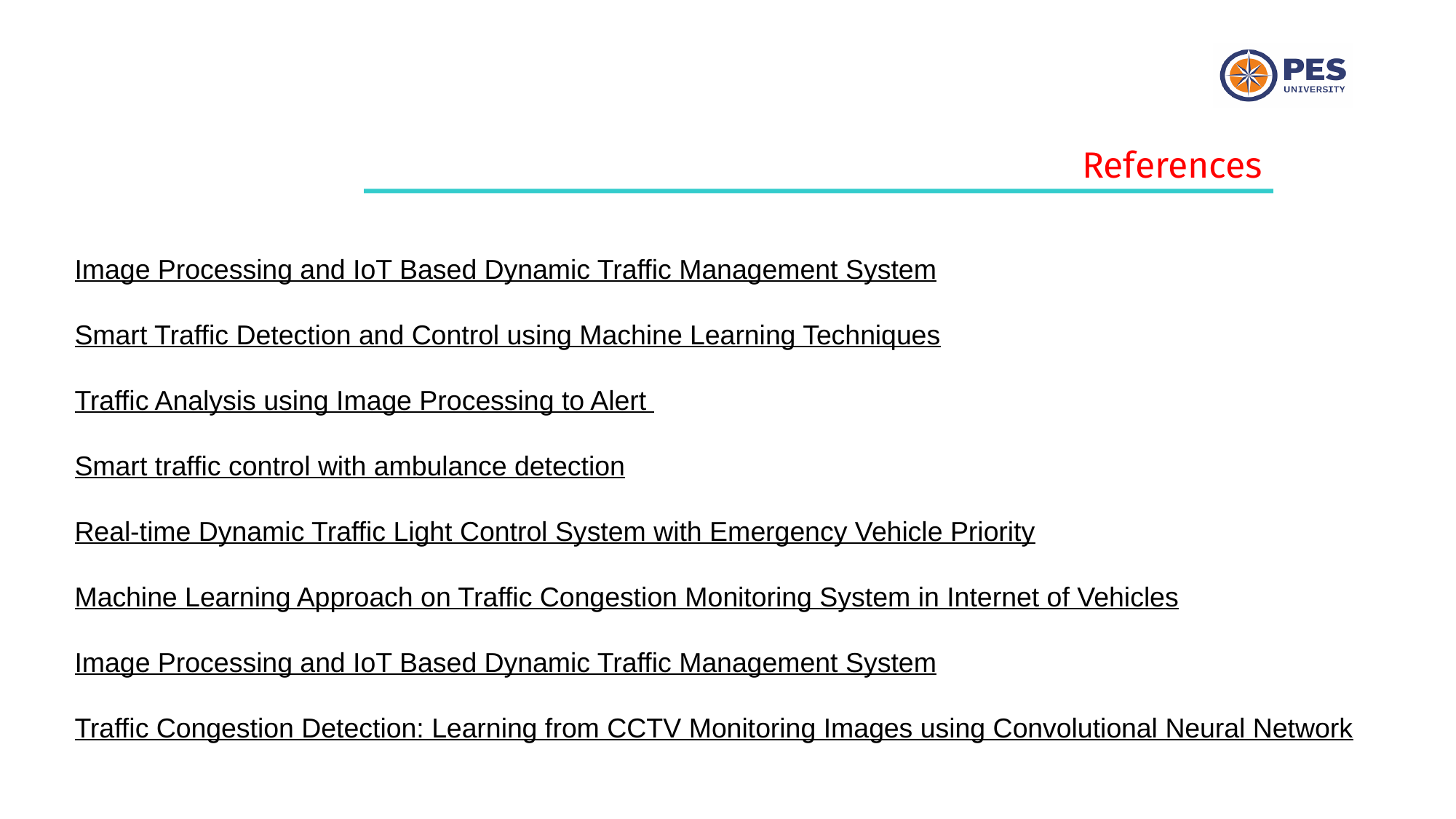

References

Image Processing and IoT Based Dynamic Traffic Management System

Smart Traffic Detection and Control using Machine Learning Techniques

Traffic Analysis using Image Processing to Alert

Smart traffic control with ambulance detection

Real-time Dynamic Traffic Light Control System with Emergency Vehicle Priority

Machine Learning Approach on Traffic Congestion Monitoring System in Internet of Vehicles

Image Processing and IoT Based Dynamic Traffic Management System

Traffic Congestion Detection: Learning from CCTV Monitoring Images using Convolutional Neural Network